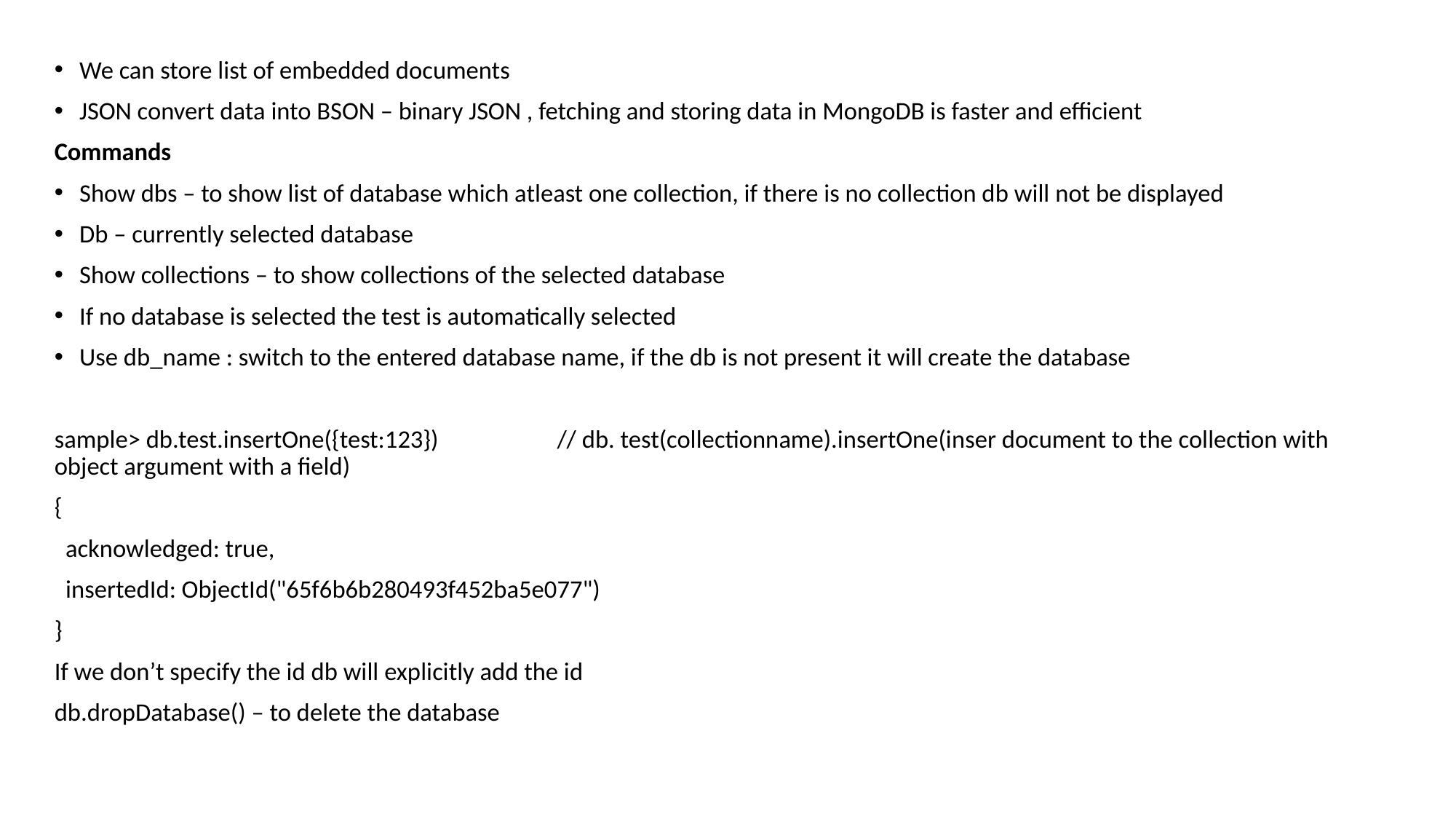

We can store list of embedded documents
JSON convert data into BSON – binary JSON , fetching and storing data in MongoDB is faster and efficient
Commands
Show dbs – to show list of database which atleast one collection, if there is no collection db will not be displayed
Db – currently selected database
Show collections – to show collections of the selected database
If no database is selected the test is automatically selected
Use db_name : switch to the entered database name, if the db is not present it will create the database

sample> db.test.insertOne({test:123})                     // db. test(collectionname).insertOne(inser document to the collection with object argument with a field)
{
  acknowledged: true,
  insertedId: ObjectId("65f6b6b280493f452ba5e077")
}
If we don’t specify the id db will explicitly add the id
db.dropDatabase() – to delete the database